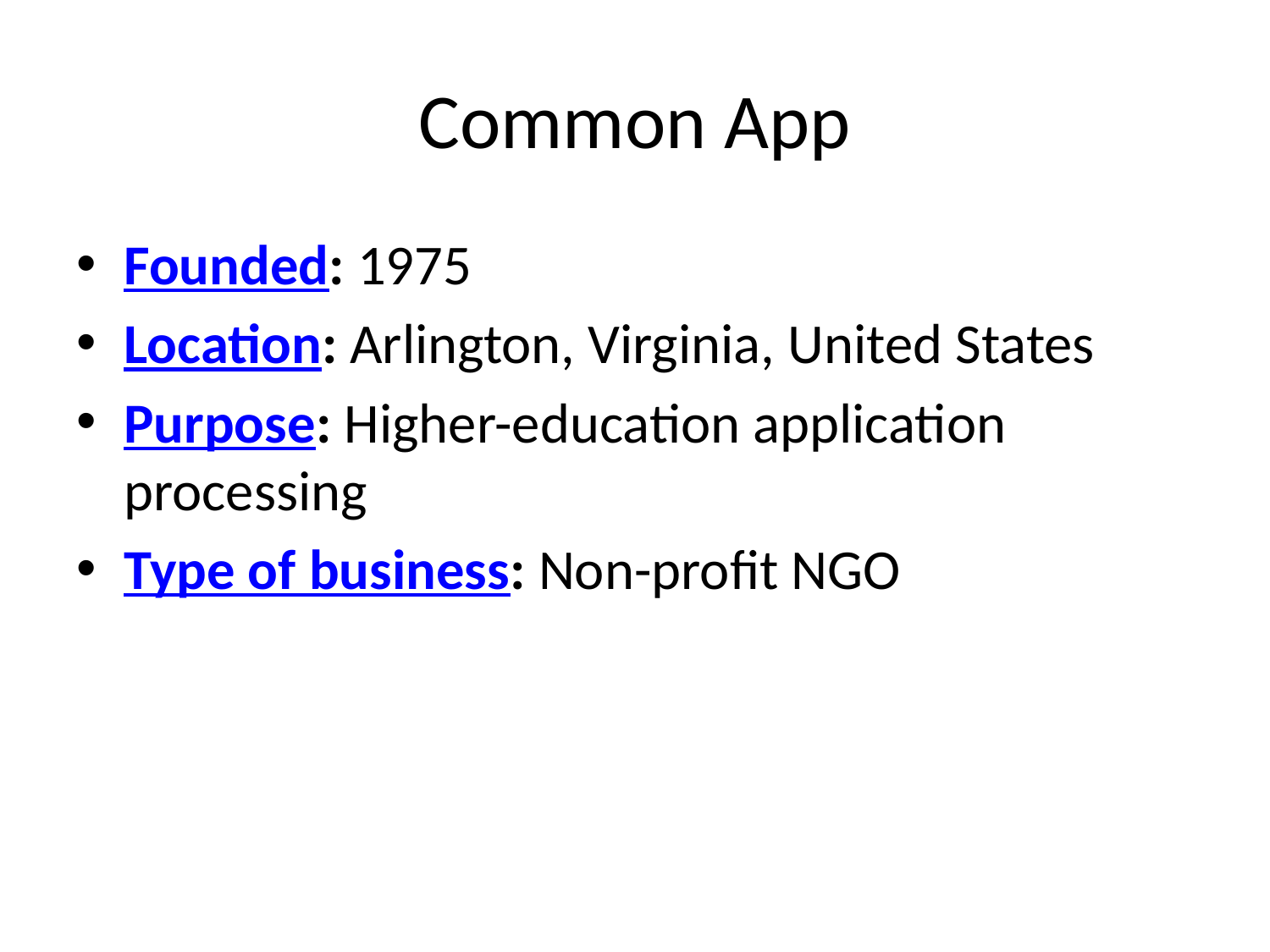

# Common App
Founded: 1975
Location: Arlington, Virginia, United States
Purpose: Higher-education application processing
Type of business: Non-profit NGO